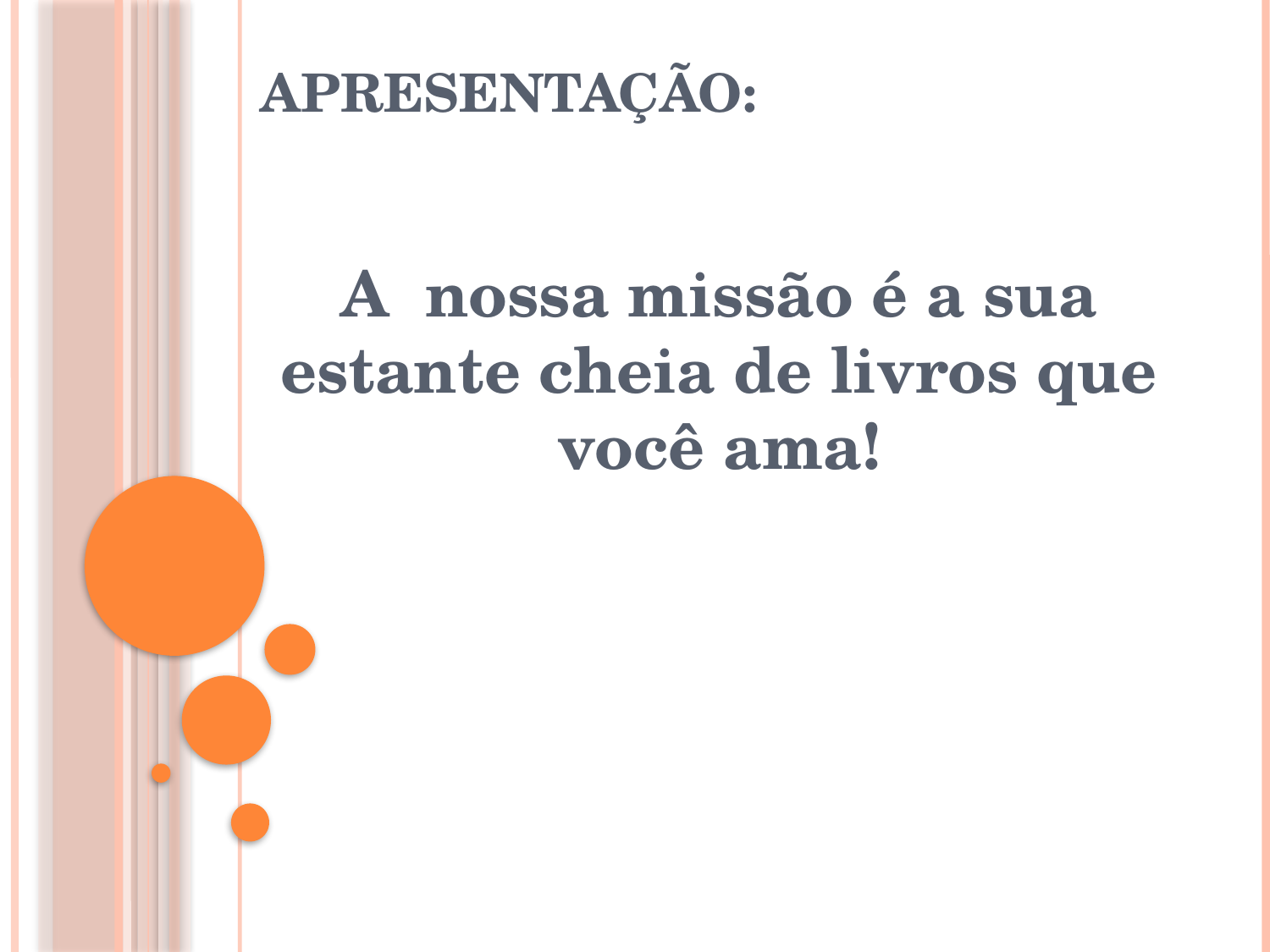

# Apresentação:

A  nossa missão é a sua estante cheia de livros que você ama!